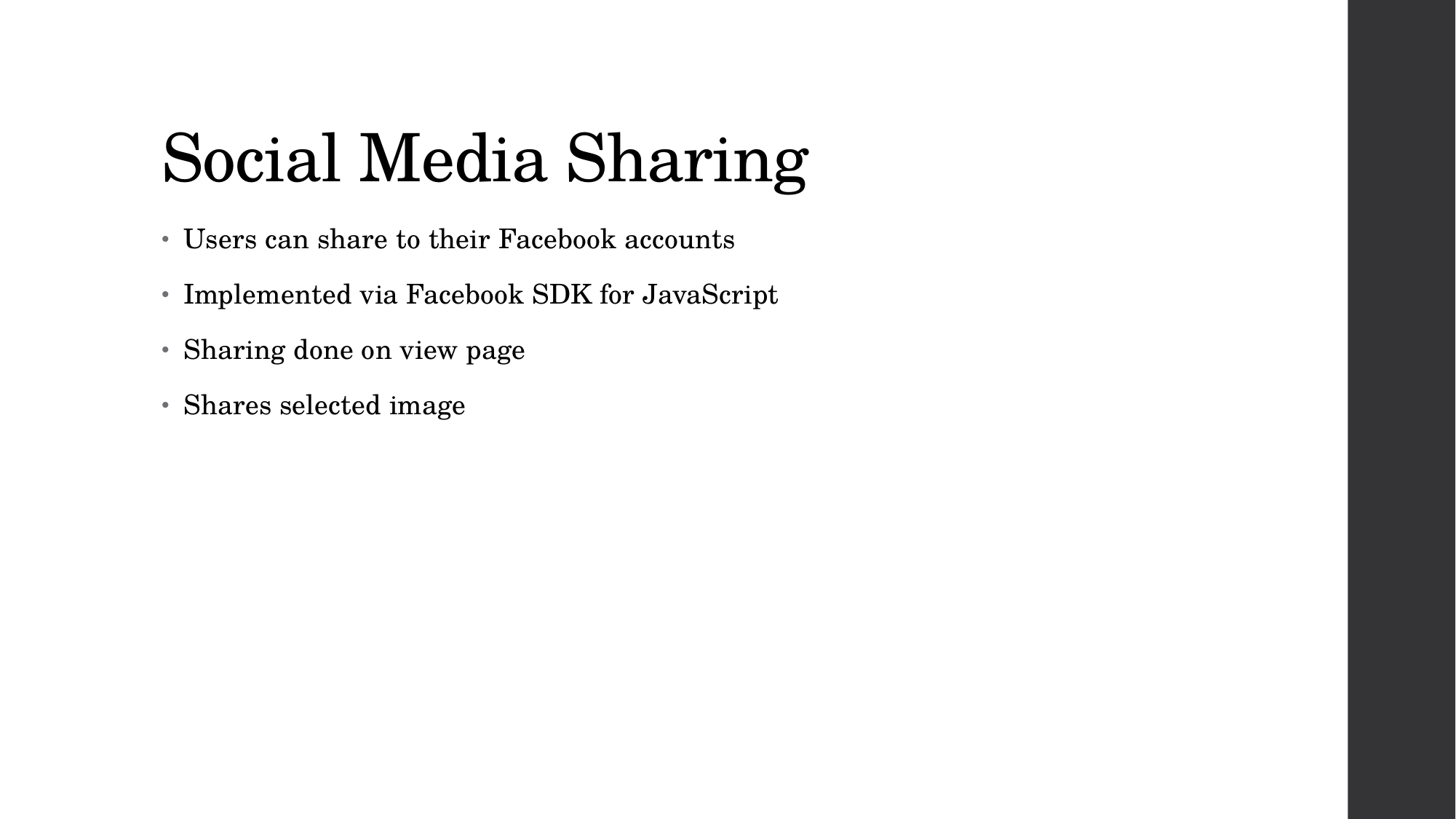

# Social Media Sharing
Users can share to their Facebook accounts
Implemented via Facebook SDK for JavaScript
Sharing done on view page
Shares selected image